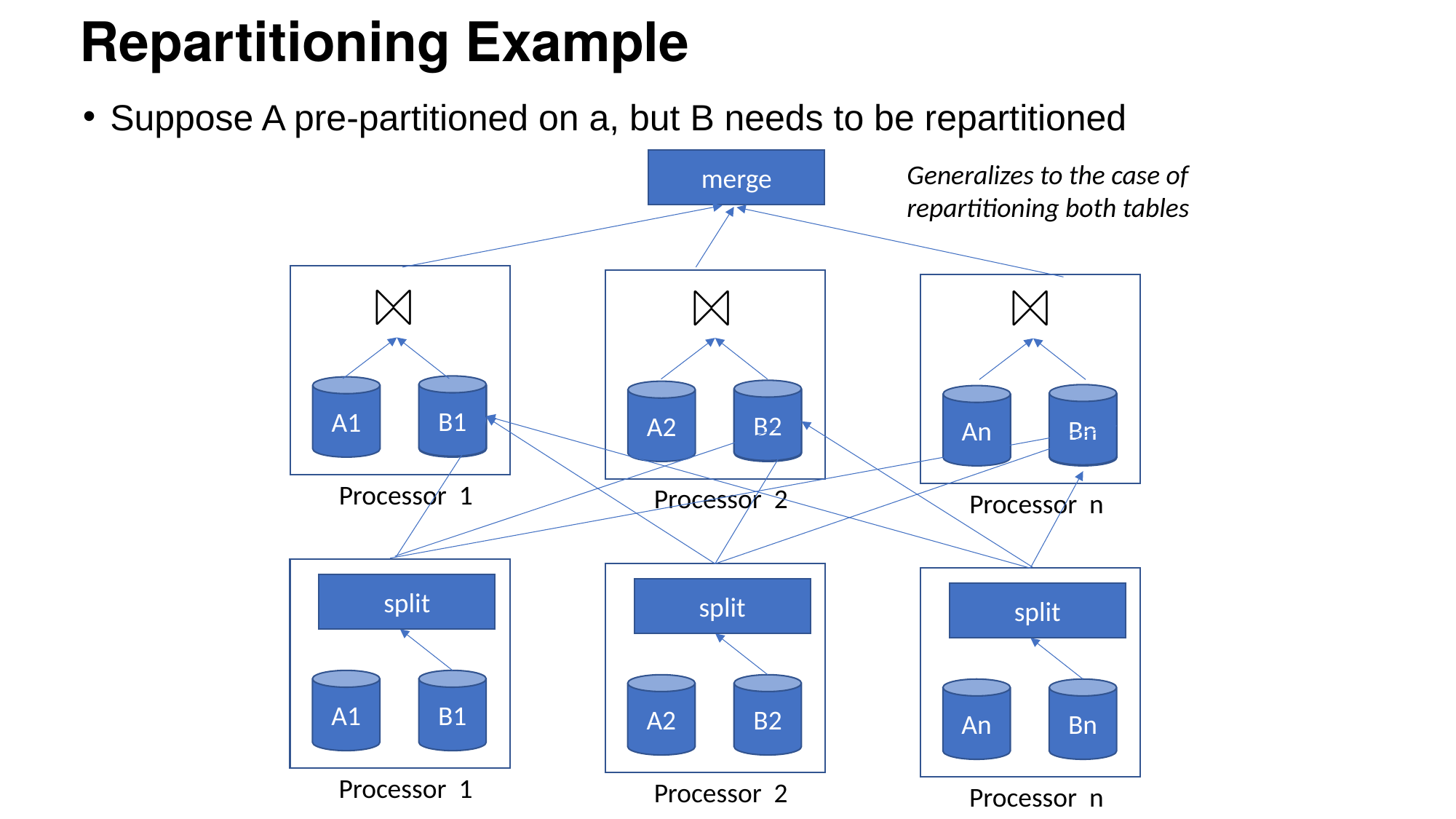

Repartitioning Example
Suppose A pre-partitioned on a, but B needs to be repartitioned
merge
Generalizes to the case of repartitioning both tables

⨝
⨝
⨝

B1
B2
Bn
A1
B1
A2
B2
An
Bn
Processor  1
Processor  2
Processor  n

split
split
split
A1
B1
A2
B2
An
Bn
Processor  1
Processor  2
Processor  n